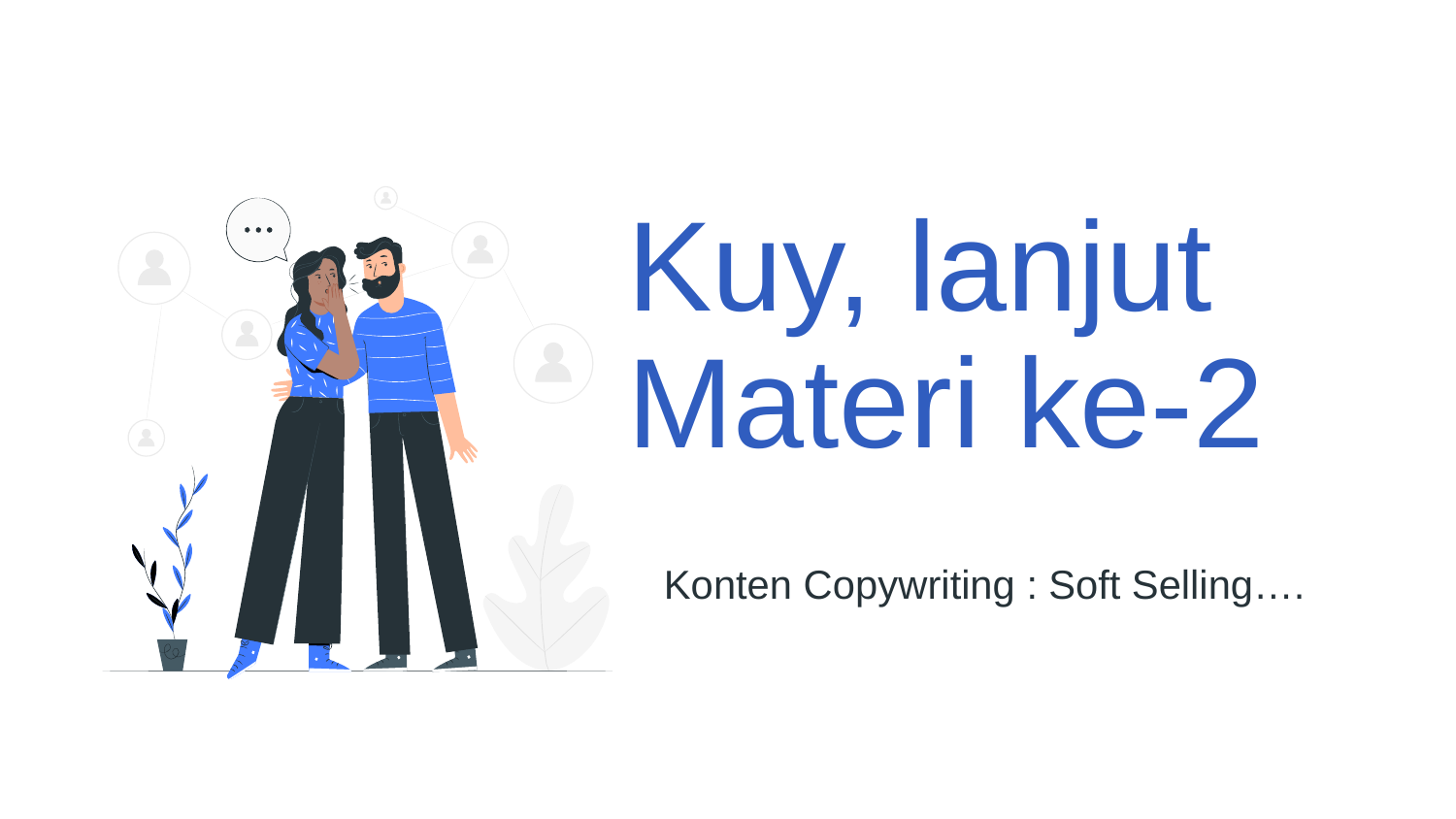

# Kuy, lanjut
Materi ke-2
Konten Copywriting : Soft Selling….